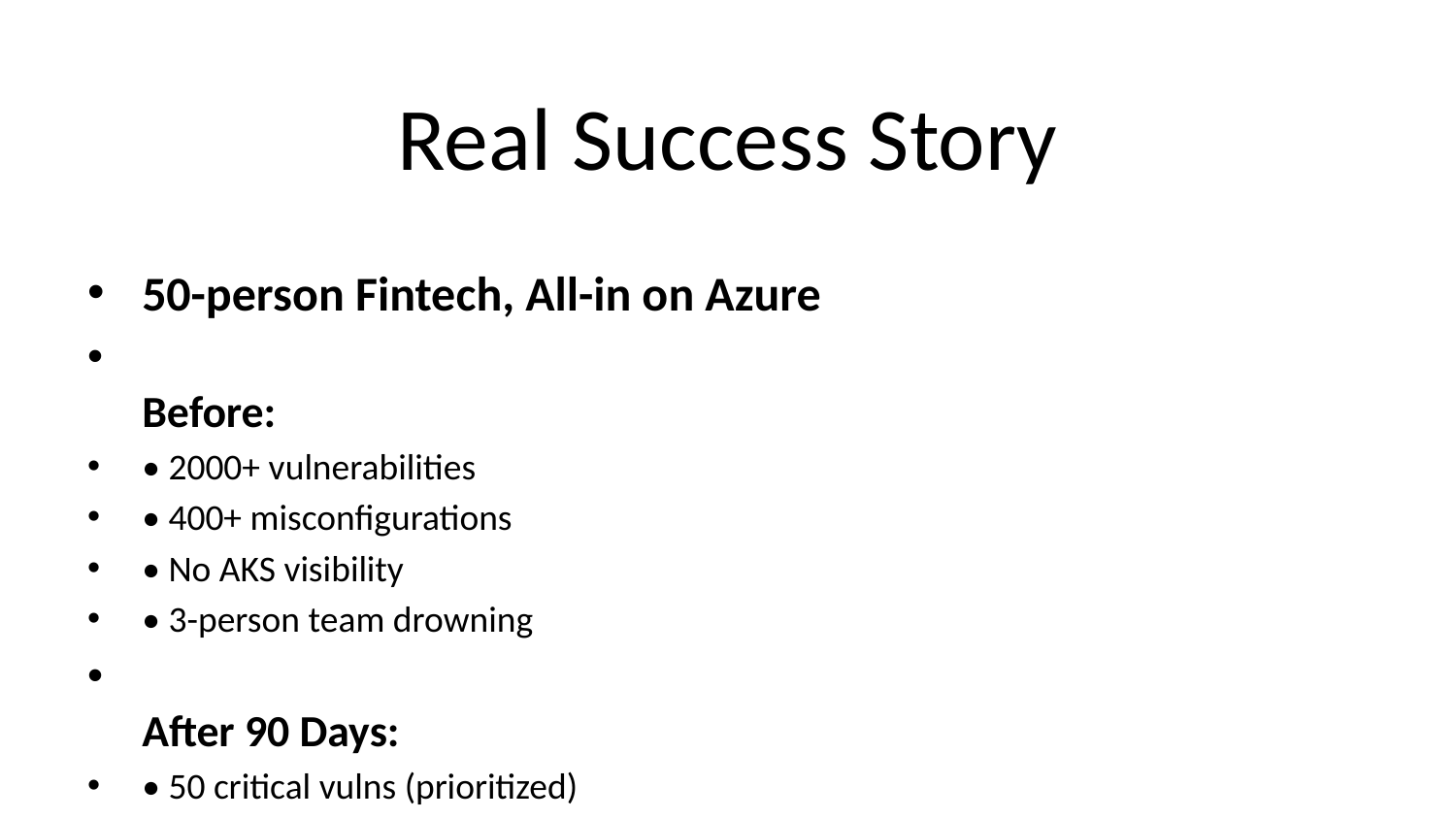

# Real Success Story
50-person Fintech, All-in on Azure
Before:
• 2000+ vulnerabilities
• 400+ misconfigurations
• No AKS visibility
• 3-person team drowning
After 90 Days:
• 50 critical vulns (prioritized)
• Automated remediation
• Full container scanning
• Same 3 people, now strategic
🎯 Key: They didn't fix everything - they fixed what mattered